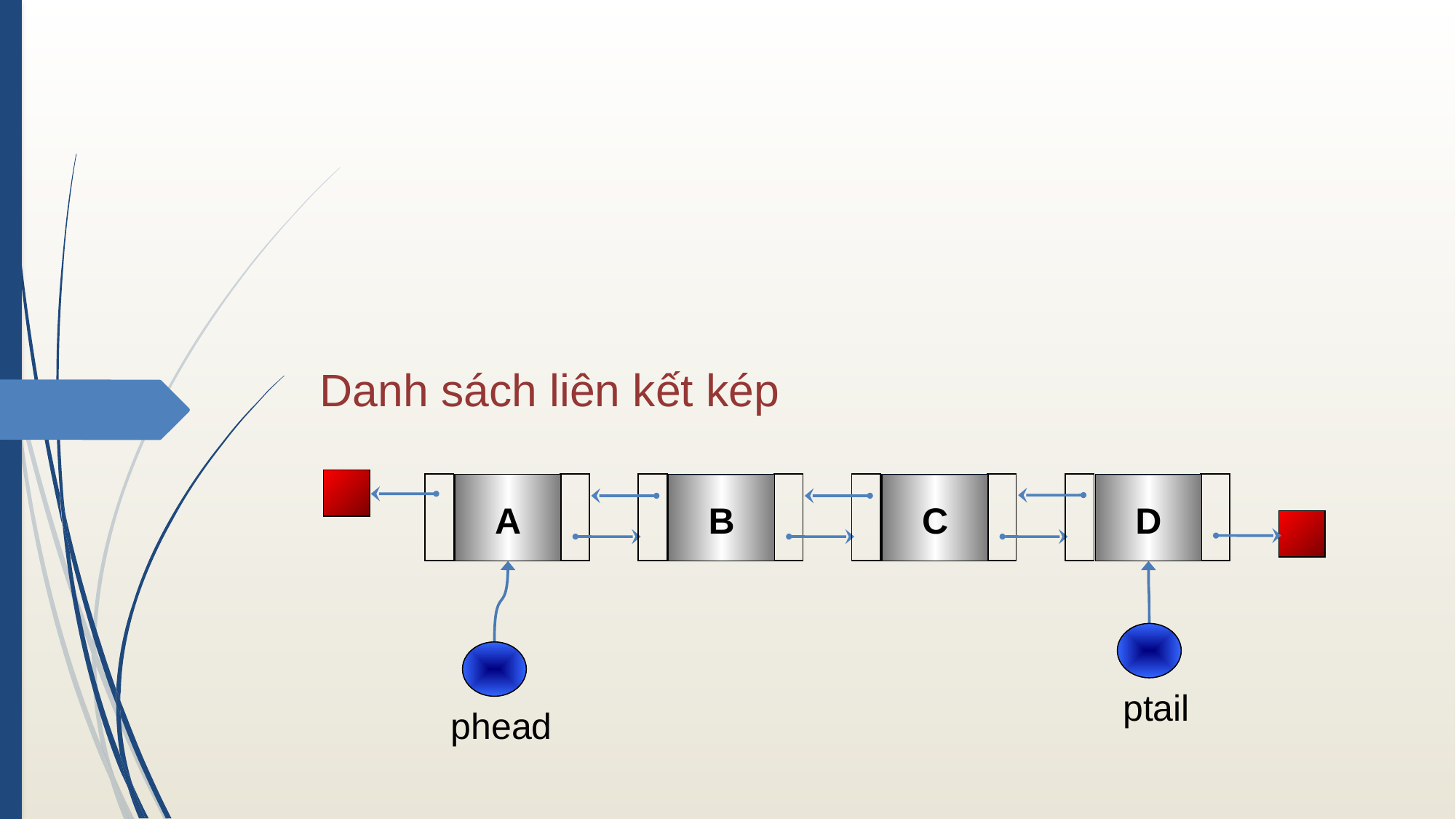

# Danh sách liên kết kép

A
B
C
D

ptail

phead